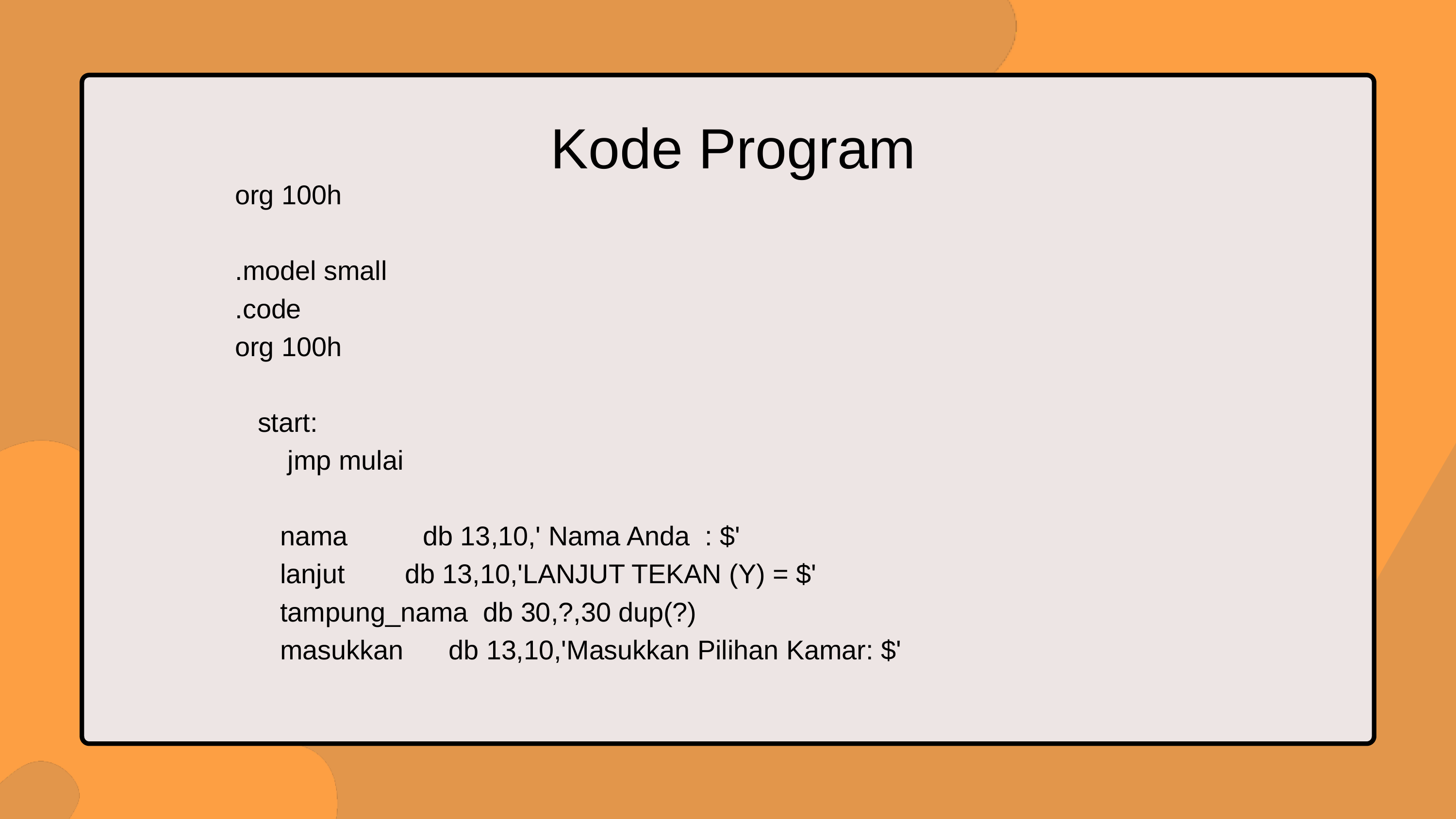

Kode Program
org 100h

.model small
.code
org 100h

   start:
       jmp mulai

      nama          db 13,10,' Nama Anda  : $'
      lanjut        db 13,10,'LANJUT TEKAN (Y) = $'
      tampung_nama  db 30,?,30 dup(?)
      masukkan      db 13,10,'Masukkan Pilihan Kamar: $'